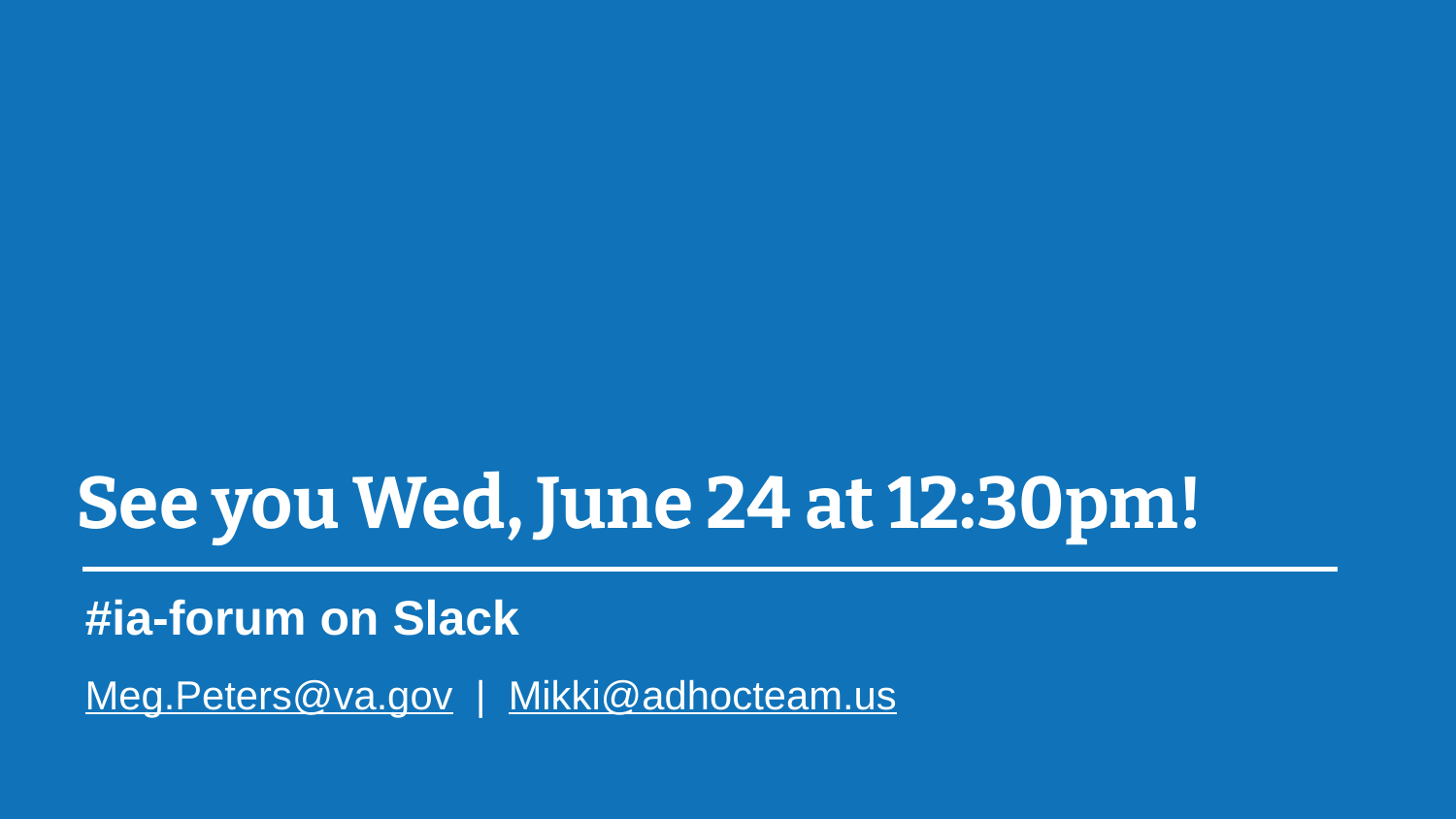

See you Wed, June 24 at 12:30pm!
#ia-forum on Slack
Meg.Peters@va.gov  |  Mikki@adhocteam.us